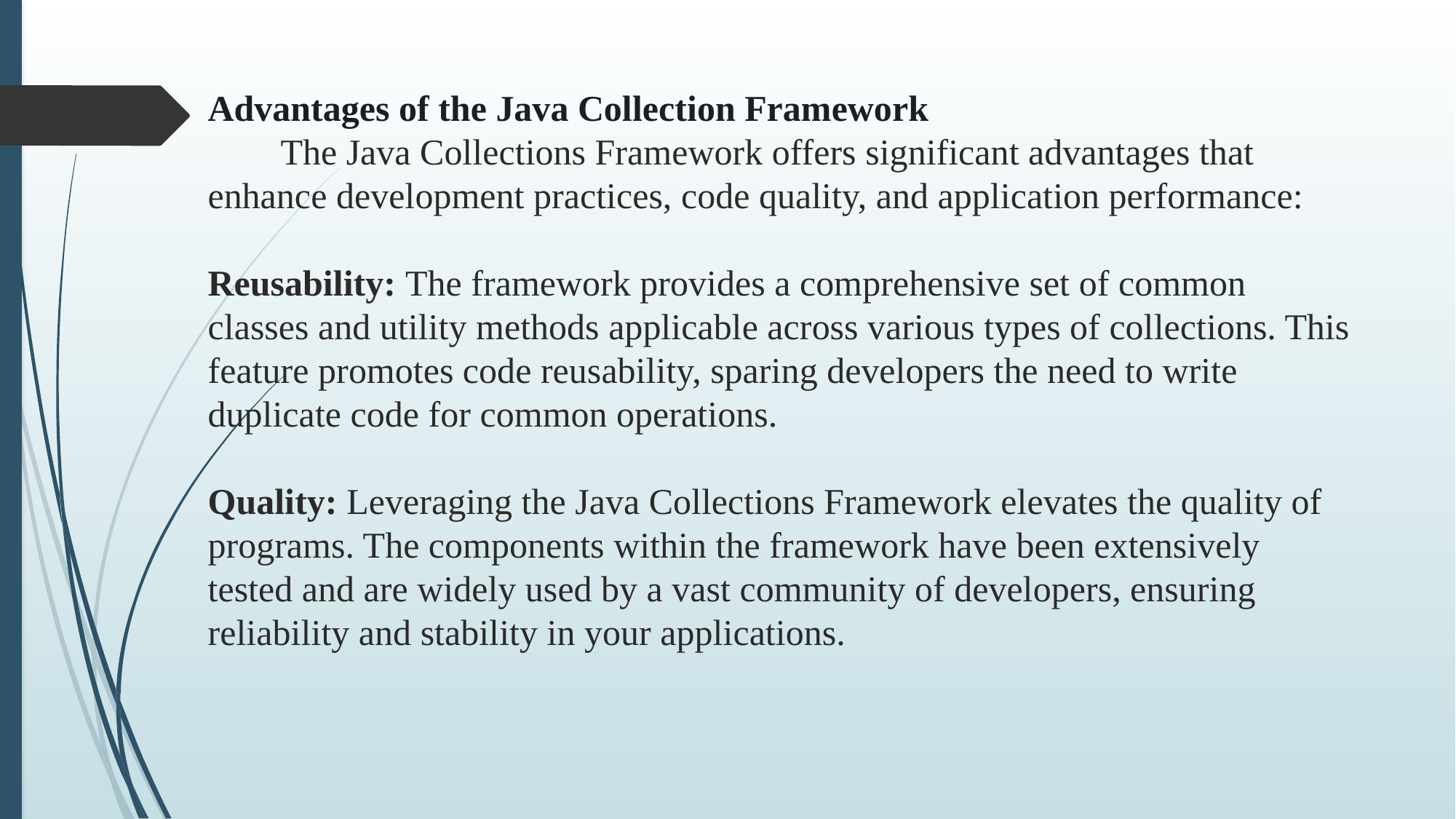

# Advantages of the Java Collection Framework The Java Collections Framework offers significant advantages that enhance development practices, code quality, and application performance: Reusability: The framework provides a comprehensive set of common classes and utility methods applicable across various types of collections. This feature promotes code reusability, sparing developers the need to write duplicate code for common operations. Quality: Leveraging the Java Collections Framework elevates the quality of programs. The components within the framework have been extensively tested and are widely used by a vast community of developers, ensuring reliability and stability in your applications.